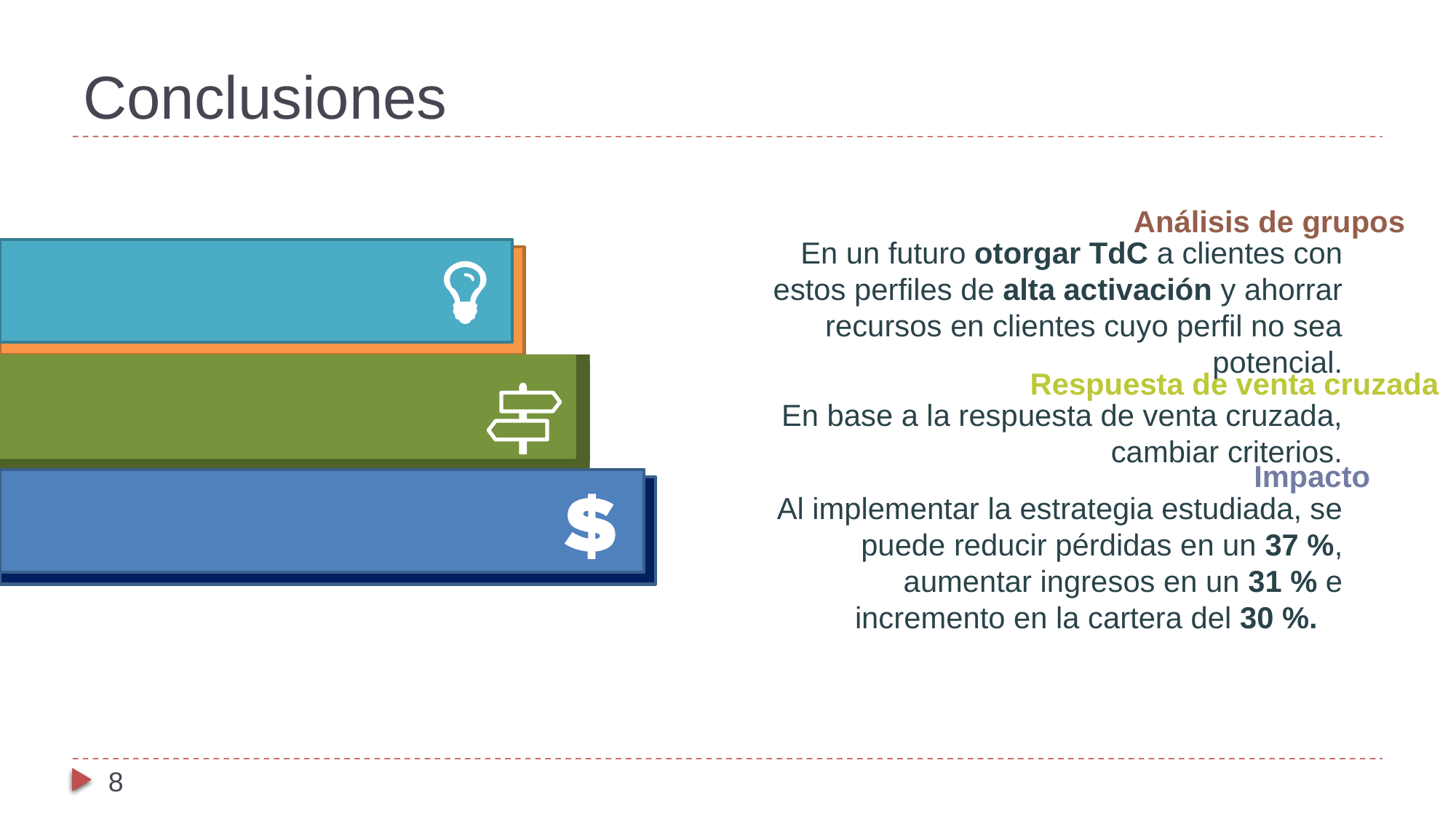

Conclusiones
Análisis de grupos
En un futuro otorgar TdC a clientes con estos perfiles de alta activación y ahorrar recursos en clientes cuyo perfil no sea potencial.

Respuesta de venta cruzada

En base a la respuesta de venta cruzada, cambiar criterios.
Impacto

Al implementar la estrategia estudiada, se puede reducir pérdidas en un 37 %, aumentar ingresos en un 31 % e incremento en la cartera del 30 %.

8